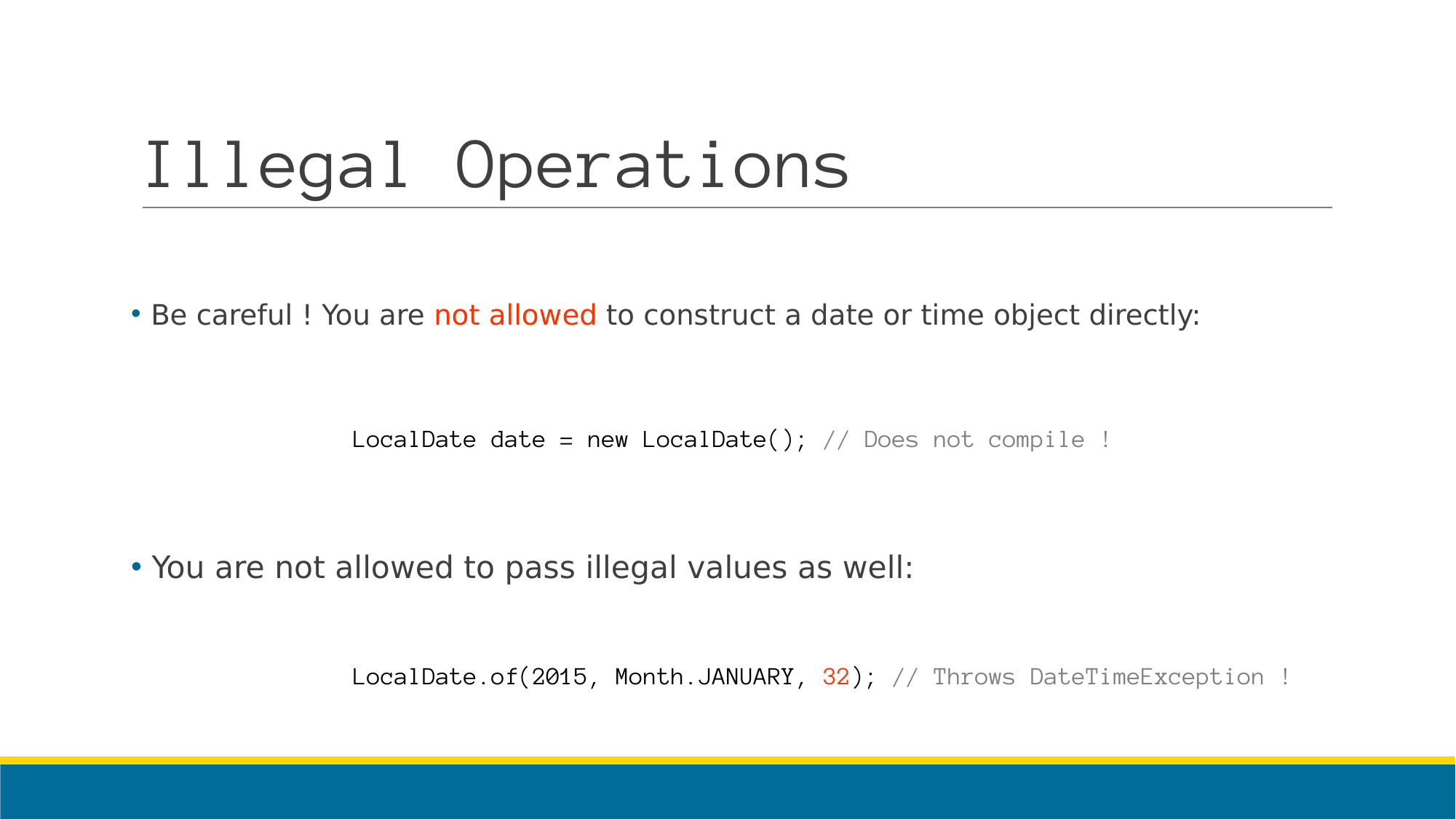

# Illegal Operations

 Be careful ! You are not allowed to construct a date or time object directly:

 	       LocalDate date = new LocalDate(); // Does not compile !

 You are not allowed to pass illegal values as well:

 	       LocalDate.of(2015, Month.JANUARY, 32); // Throws DateTimeException !